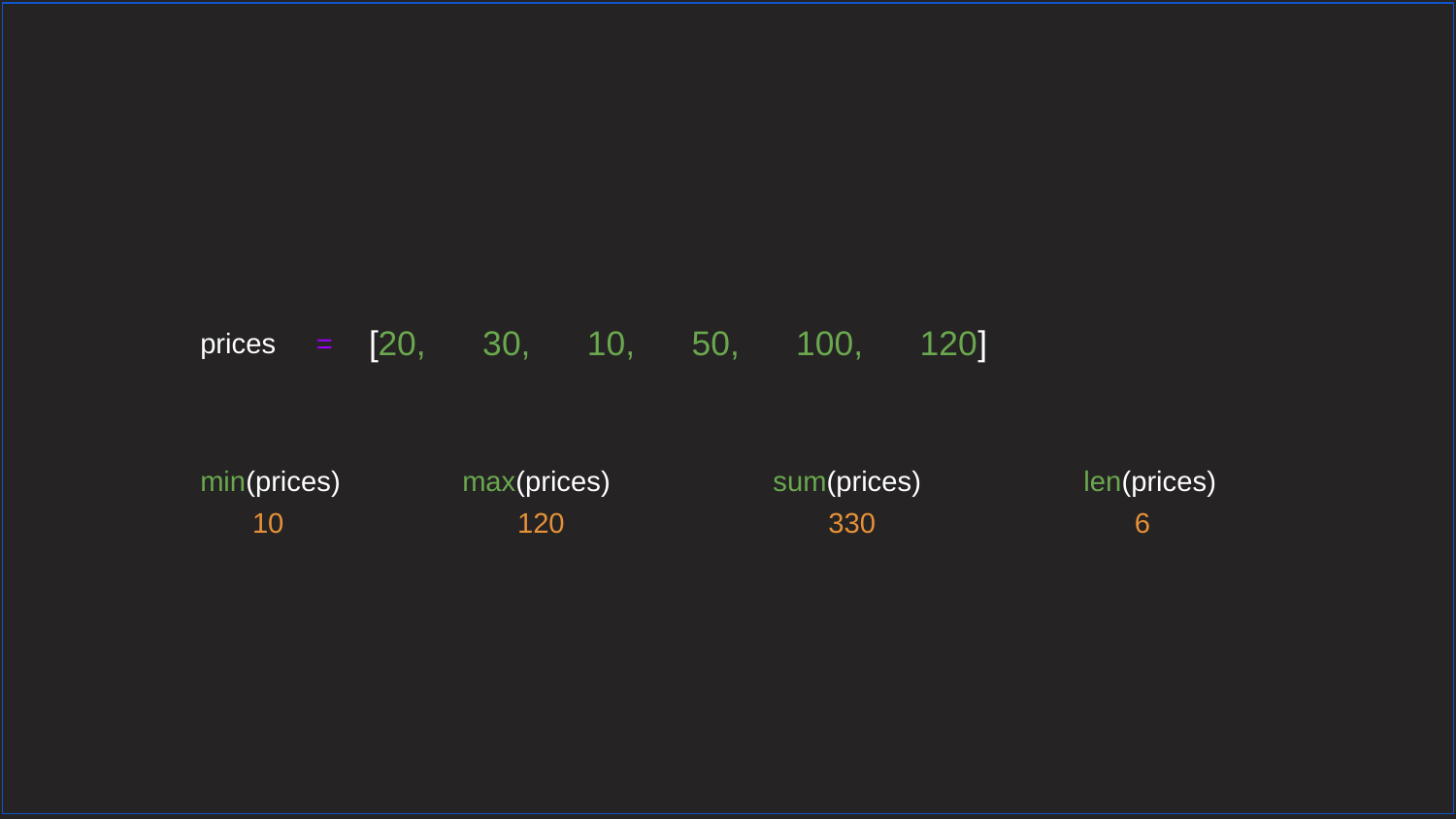

[20,      30,      10,      50,      100,      120]
prices     =
min(prices)
max(prices)
sum(prices)
len(prices)
10
120
330
6